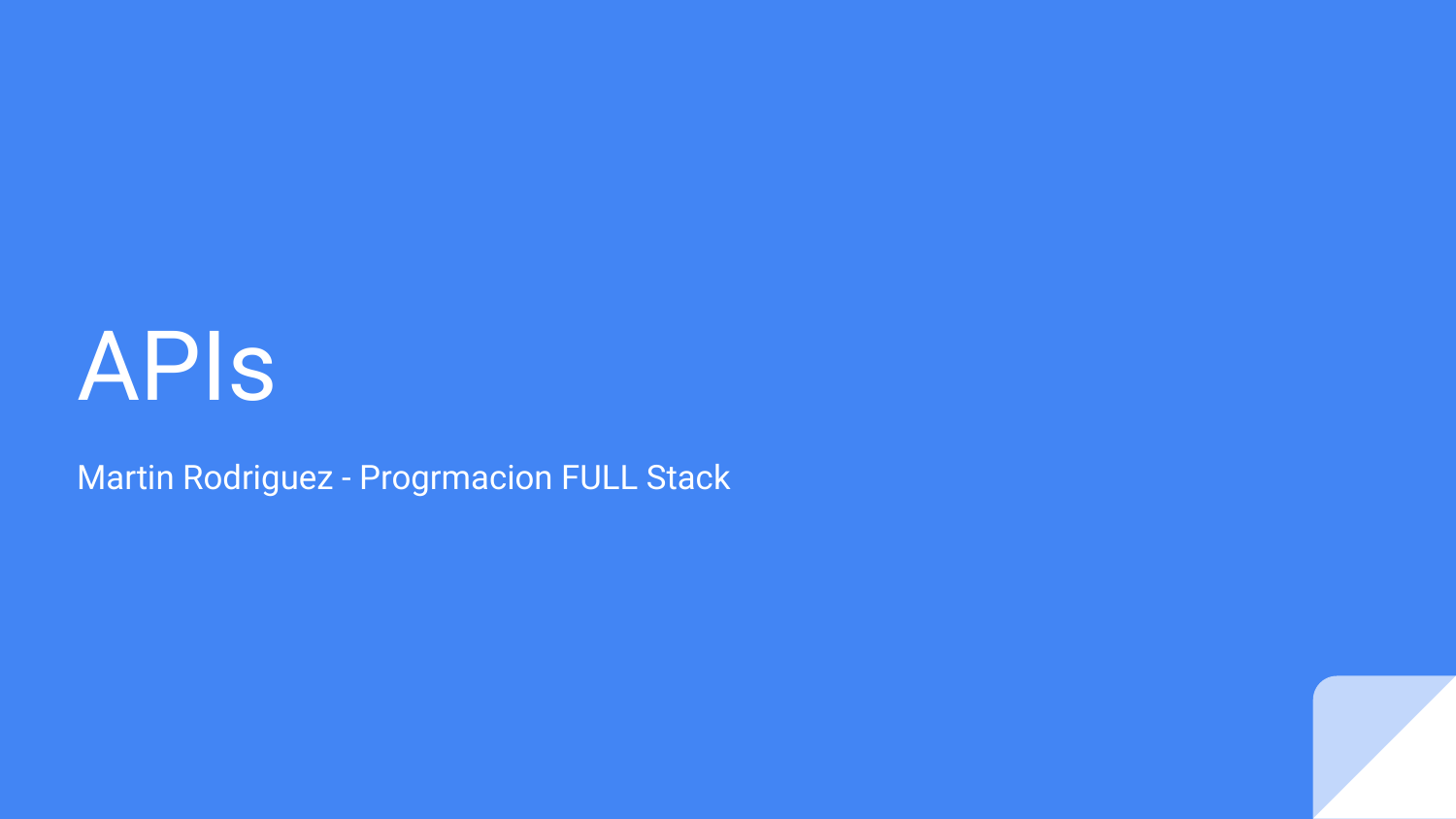

# APIs
Martin Rodriguez - Progrmacion FULL Stack